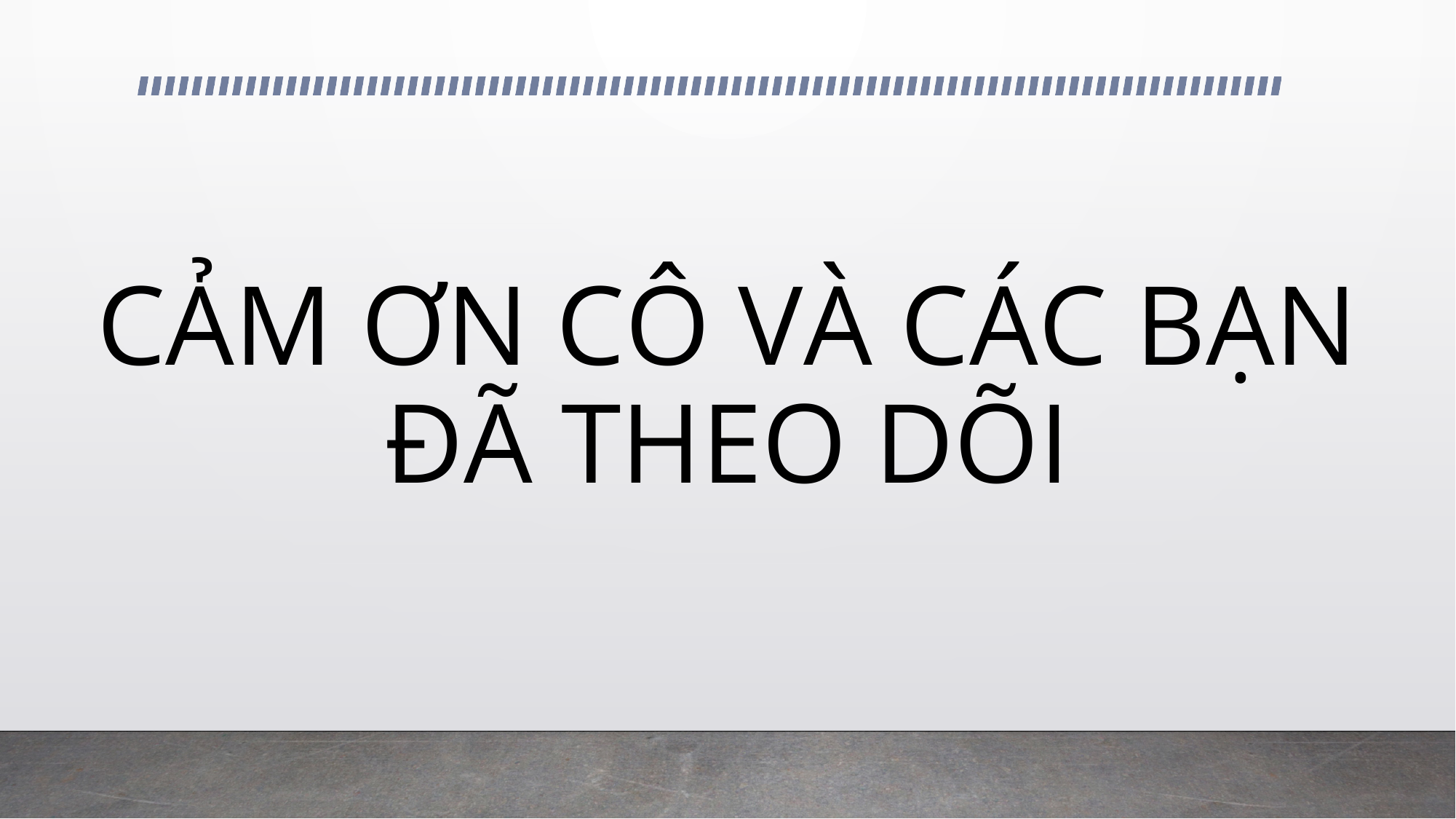

# CẢM ƠN CÔ VÀ CÁC BẠN ĐÃ THEO DÕI